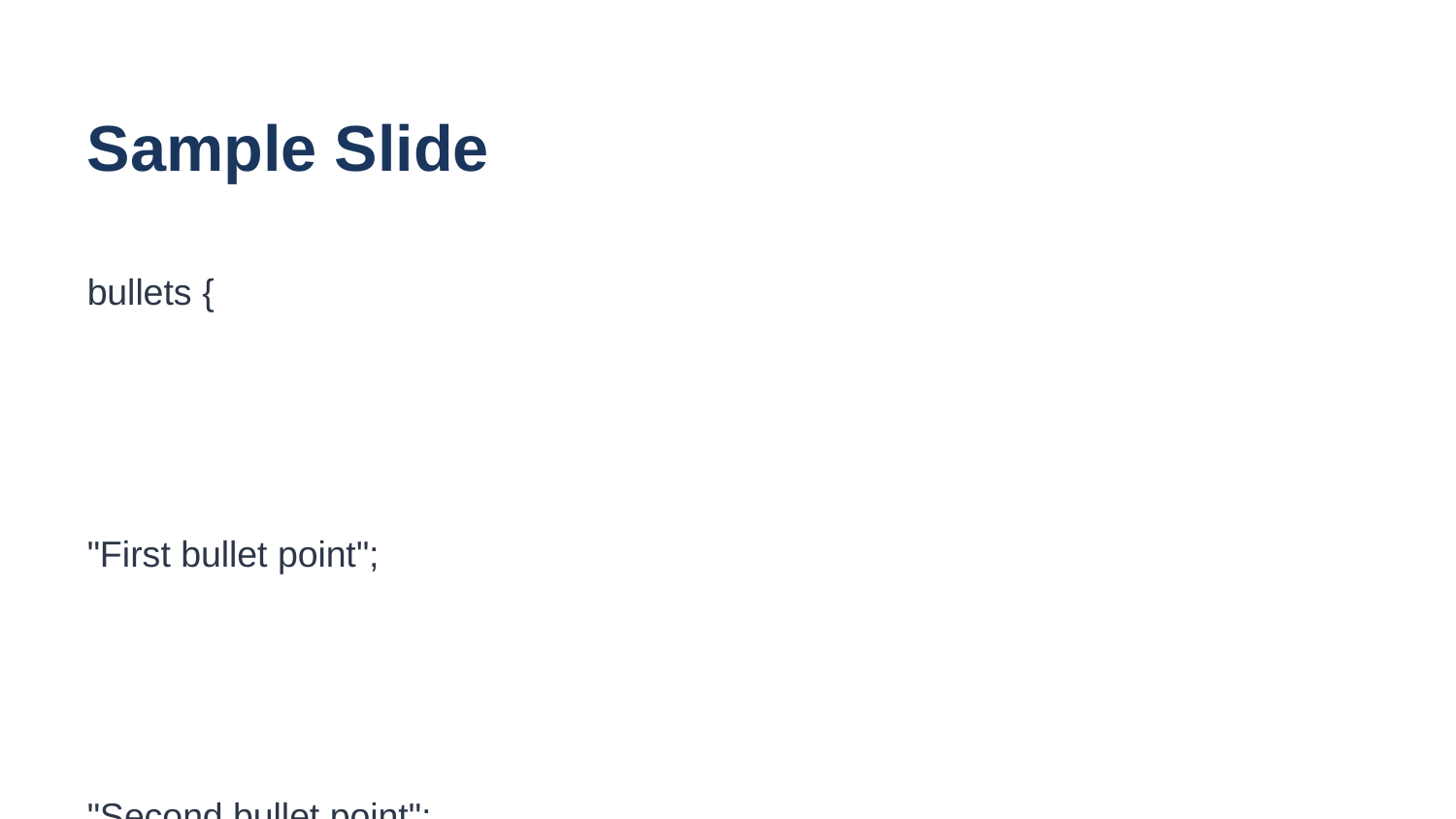

Sample Slide
bullets {
"First bullet point";
"Second bullet point";
"Third bullet point";
}